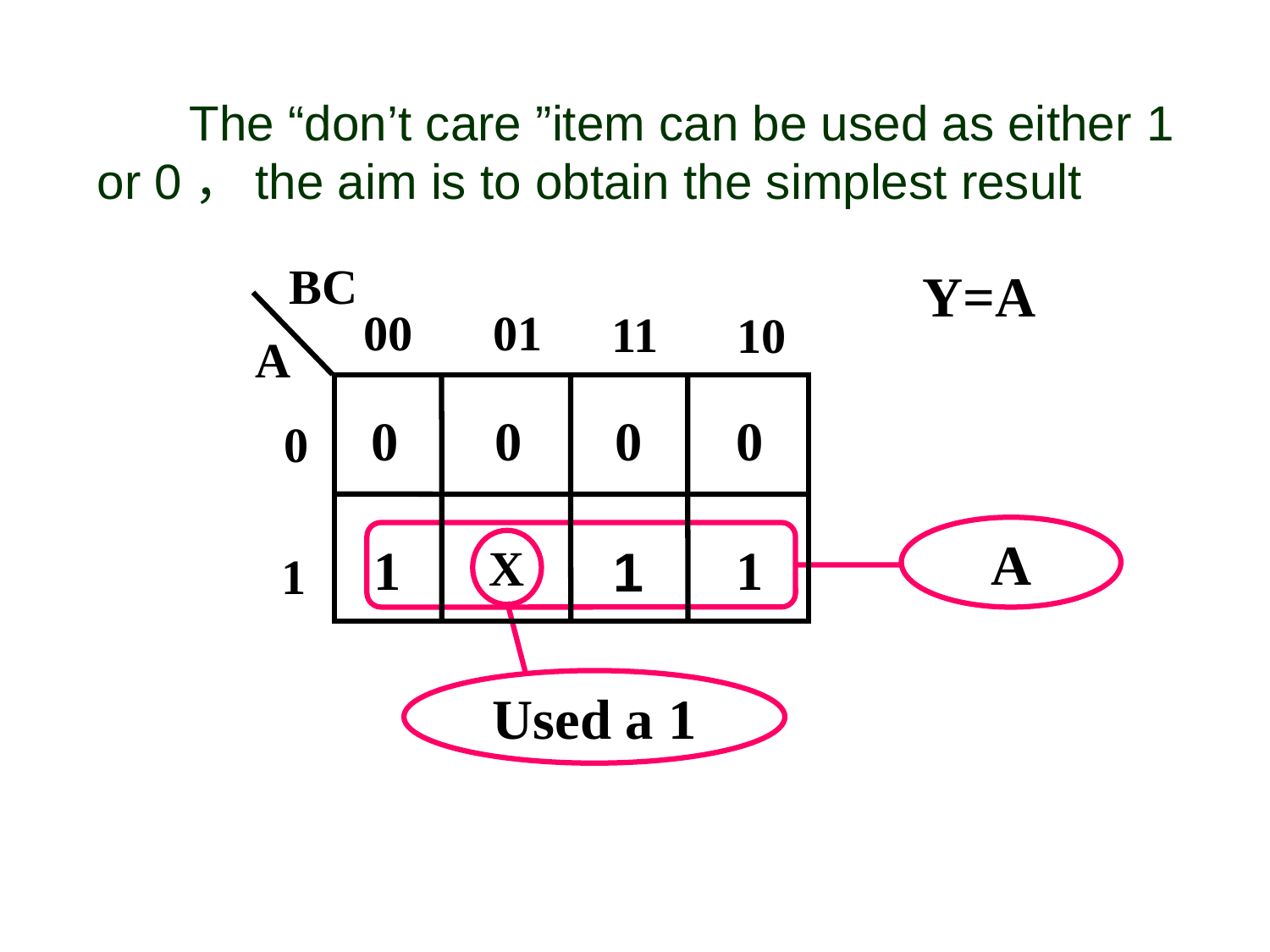

The “don’t care ”item can be used as either 1 or 0，the aim is to obtain the simplest result
BC

00
01
11
10
A

0
0
0
0
0

1
1
X
1
1
Y=A
A

Used a 1